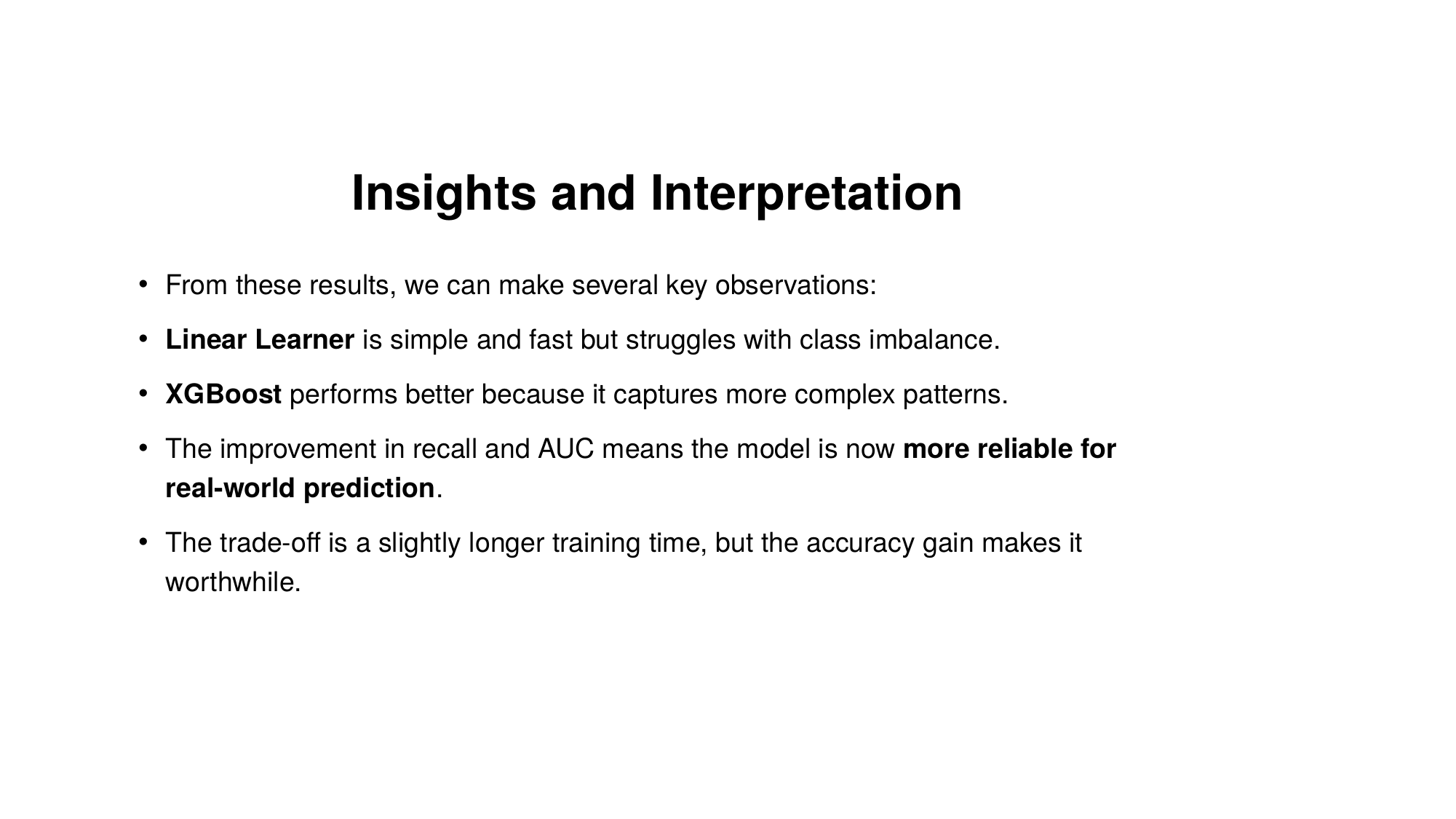

# Insights and Interpretation
From these results, we can make several key observations:
Linear Learner is simple and fast but struggles with class imbalance.
XGBoost performs better because it captures more complex patterns.
The improvement in recall and AUC means the model is now more reliable for real-world prediction.
The trade-off is a slightly longer training time, but the accuracy gain makes it worthwhile.